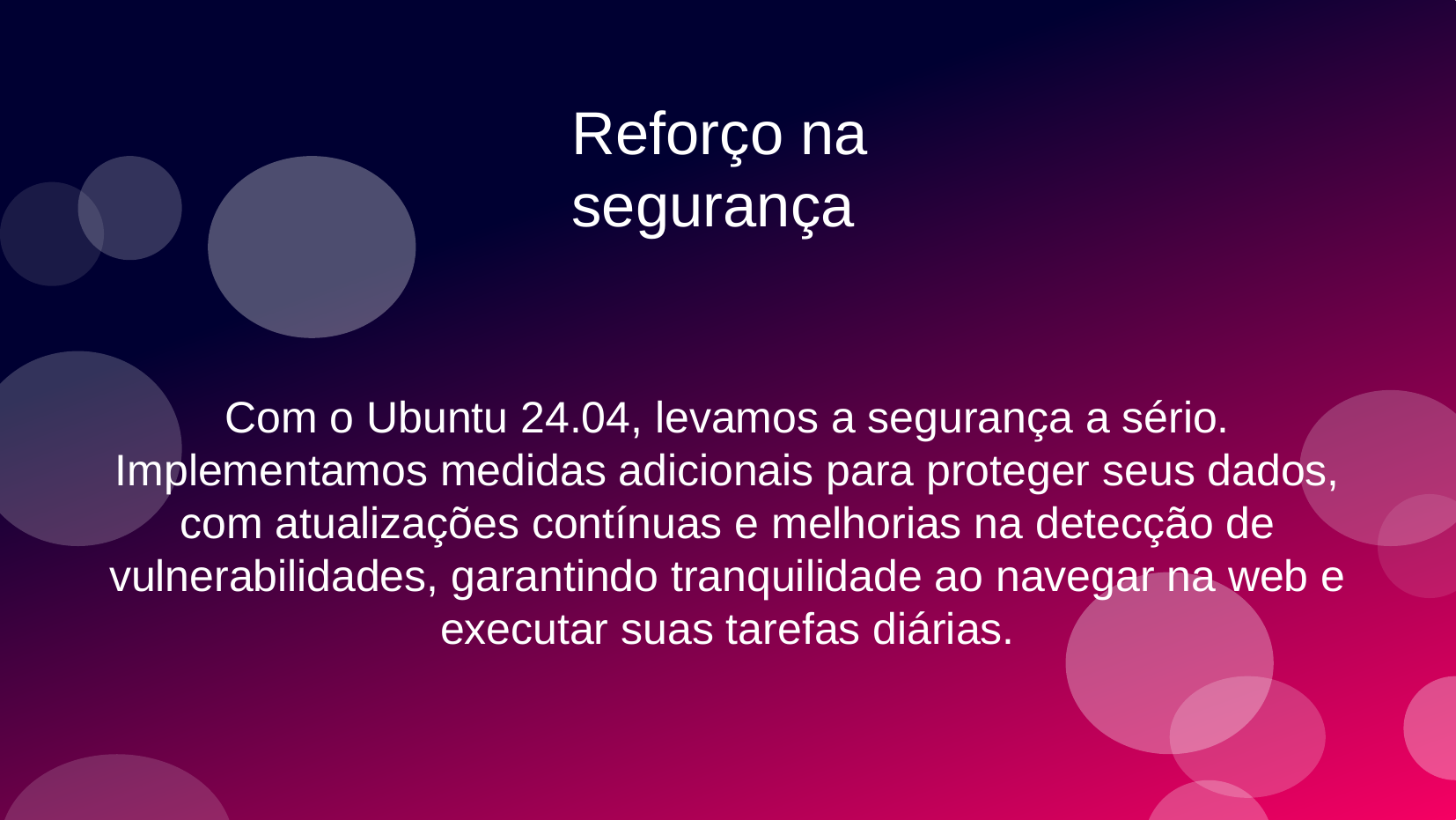

# Reforço na segurança
Com o Ubuntu 24.04, levamos a segurança a sério. Implementamos medidas adicionais para proteger seus dados, com atualizações contínuas e melhorias na detecção de vulnerabilidades, garantindo tranquilidade ao navegar na web e executar suas tarefas diárias.